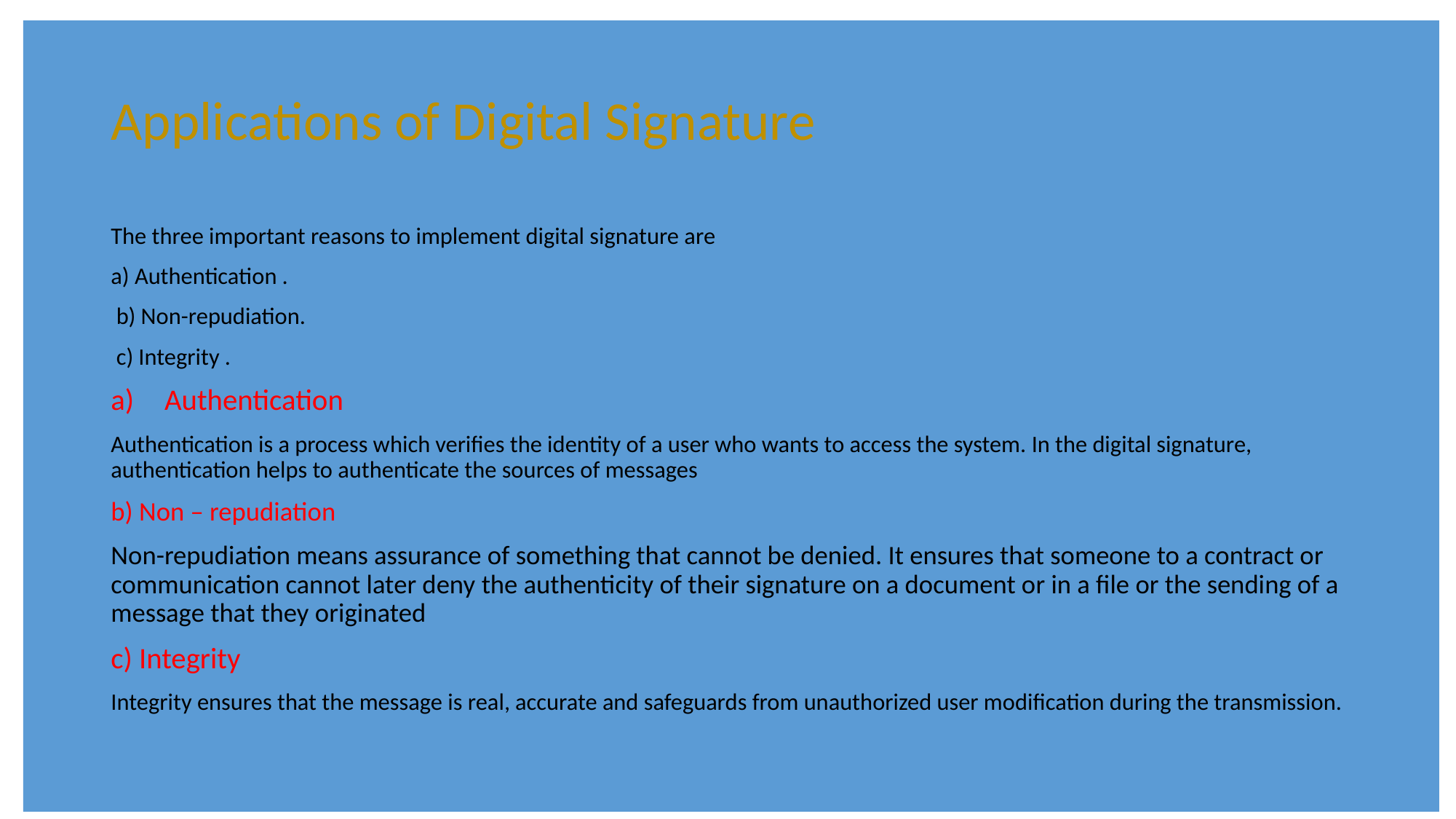

# Applications of Digital Signature
The three important reasons to implement digital signature are
a) Authentication .
 b) Non-repudiation.
 c) Integrity .
Authentication
Authentication is a process which verifies the identity of a user who wants to access the system. In the digital signature, authentication helps to authenticate the sources of messages
b) Non – repudiation
Non-repudiation means assurance of something that cannot be denied. It ensures that someone to a contract or communication cannot later deny the authenticity of their signature on a document or in a file or the sending of a message that they originated
c) Integrity
Integrity ensures that the message is real, accurate and safeguards from unauthorized user modification during the transmission.